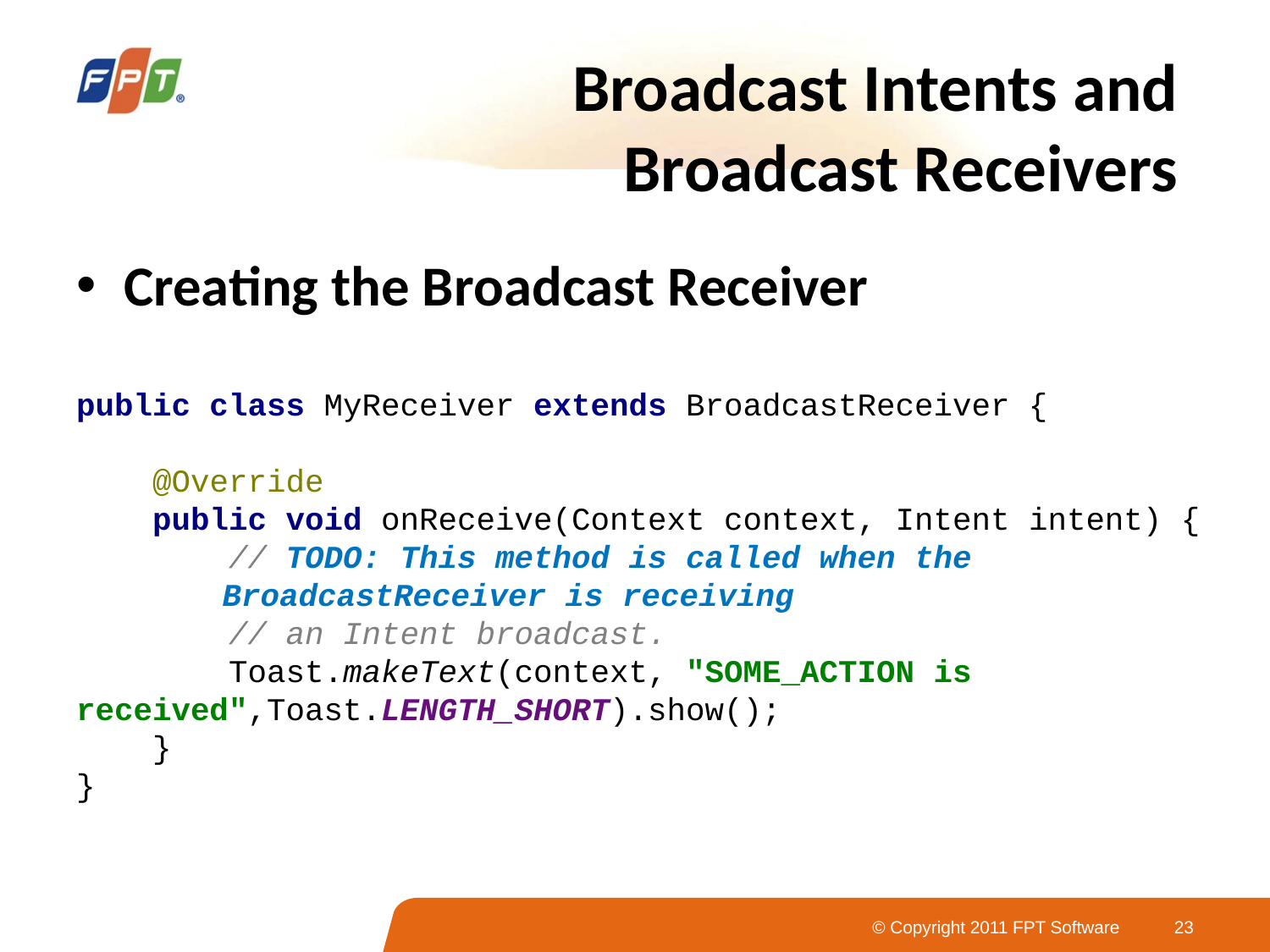

# Broadcast Intents and Broadcast Receivers
Creating the Broadcast Receiver
public class MyReceiver extends BroadcastReceiver {
    @Override
    public void onReceive(Context context, Intent intent) {
        // TODO: This method is called when the 		  	 BroadcastReceiver is receiving
        // an Intent broadcast.
        Toast.makeText(context, "SOME_ACTION is 	received",Toast.LENGTH_SHORT).show();
    }
}